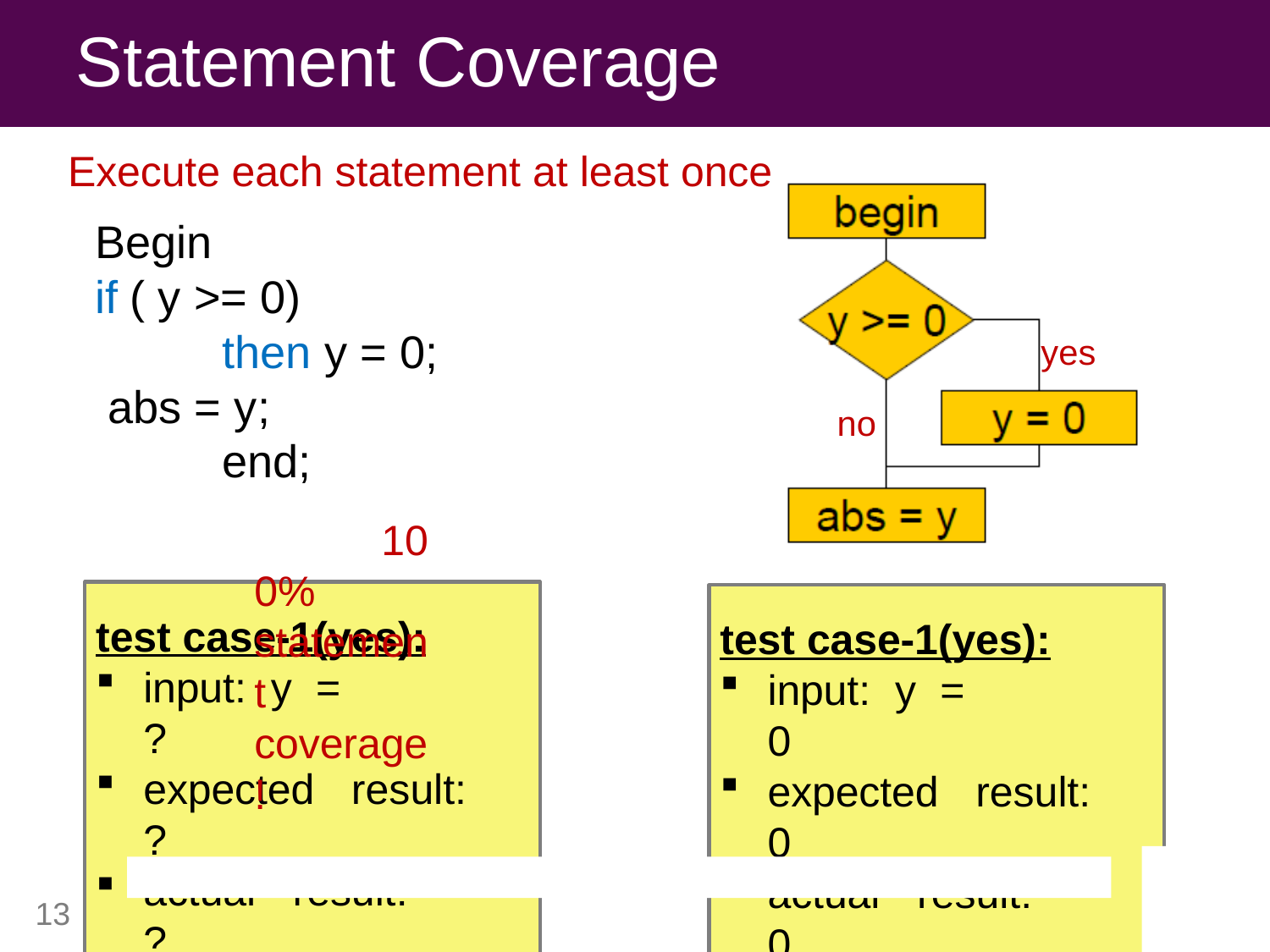

# Statement Coverage
Execute each statement at least once
Begin
if ( y >= 0)
then y = 0;  abs = y;
end;
100% statement coverage!

yes
no
test case-1(yes):
input:  y  =	?
expected   result:	?
actual   result:	?
test case-1(yes):
input:  y  =	0
expected   result:	0
actual   result:	0

13